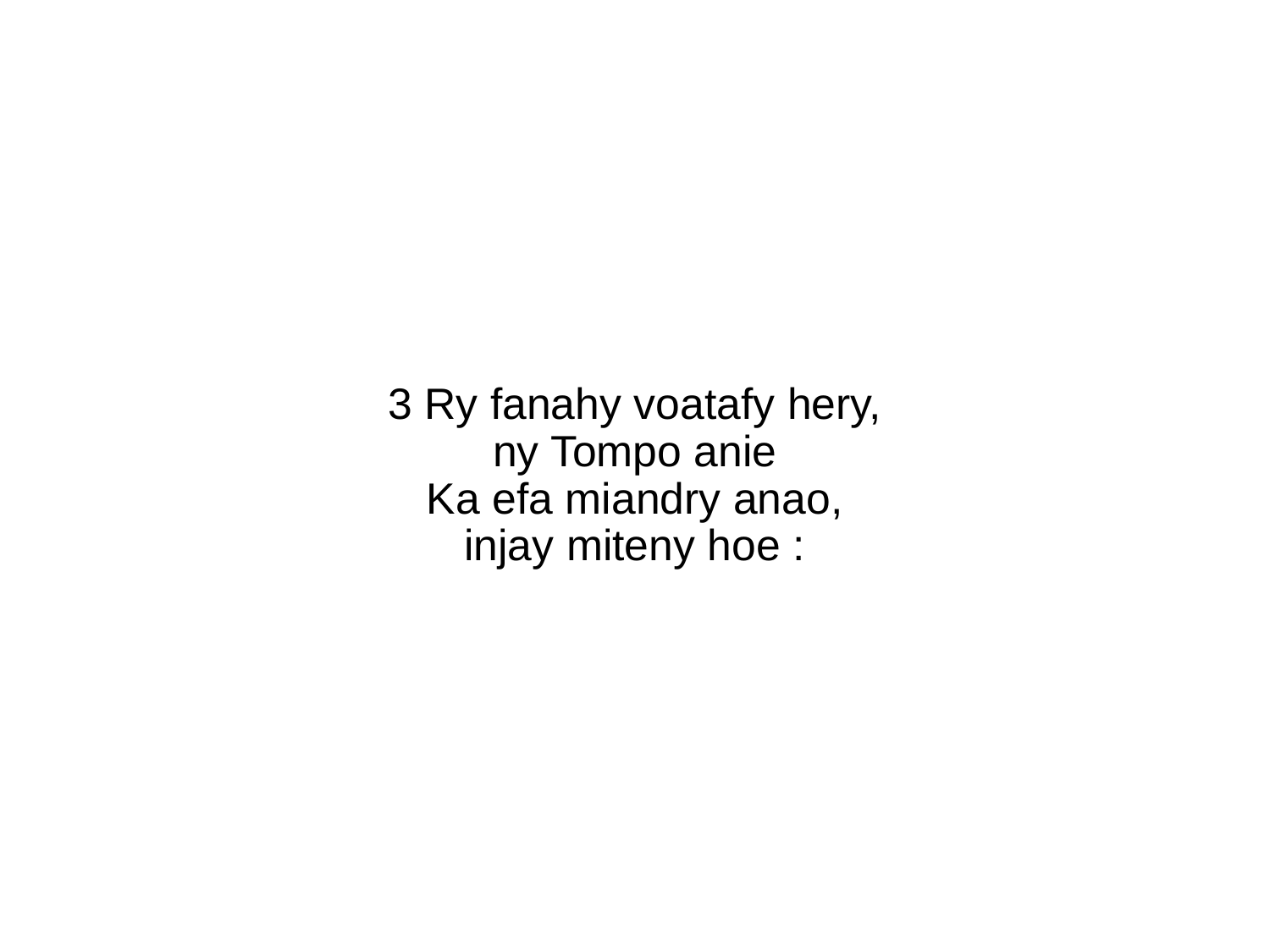

3 Ry fanahy voatafy hery,
ny Tompo anie
Ka efa miandry anao,
injay miteny hoe :